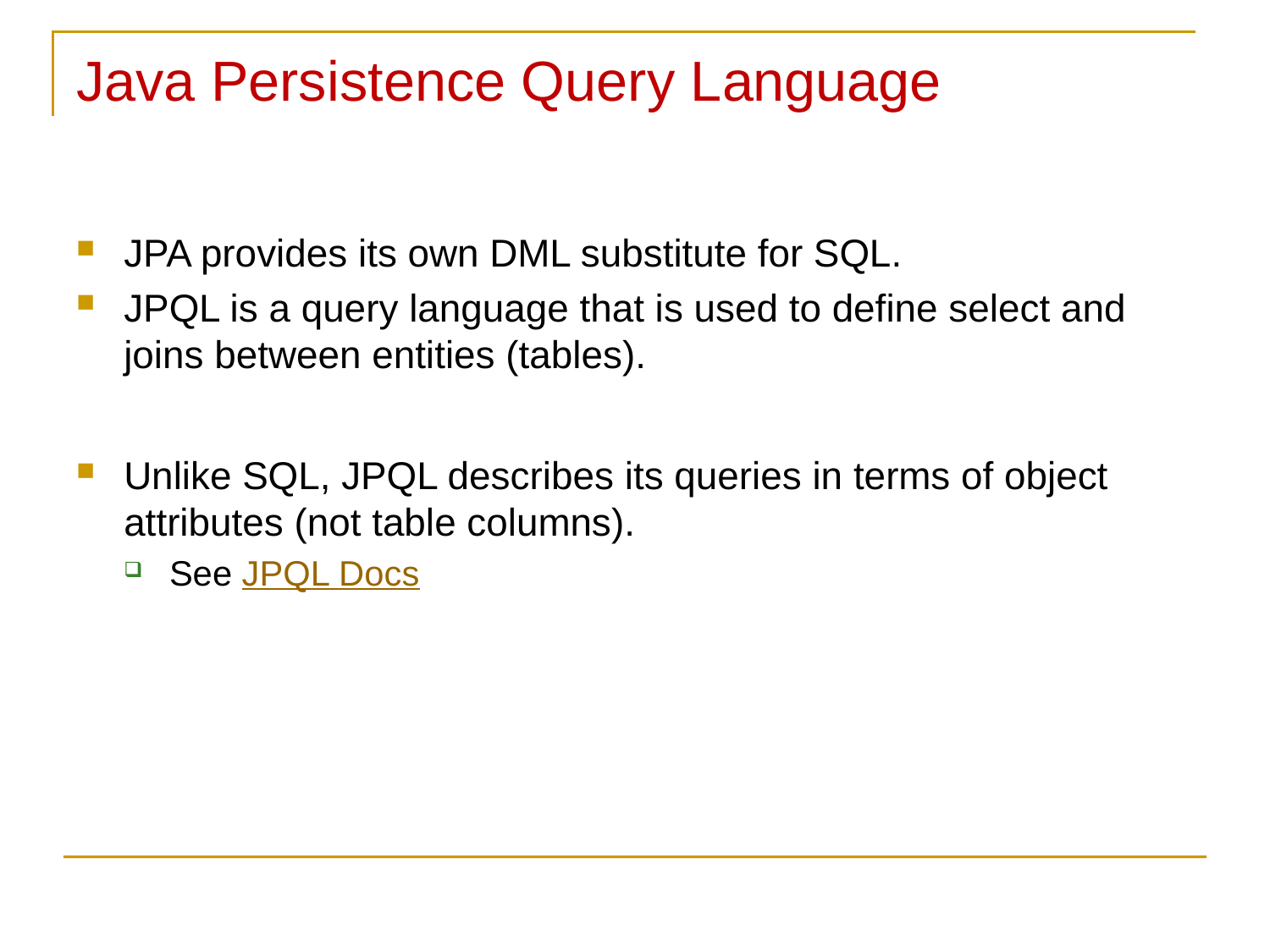

# Java Persistence Query Language
JPA provides its own DML substitute for SQL.
JPQL is a query language that is used to define select and joins between entities (tables).

Unlike SQL, JPQL describes its queries in terms of object attributes (not table columns).
See JPQL Docs